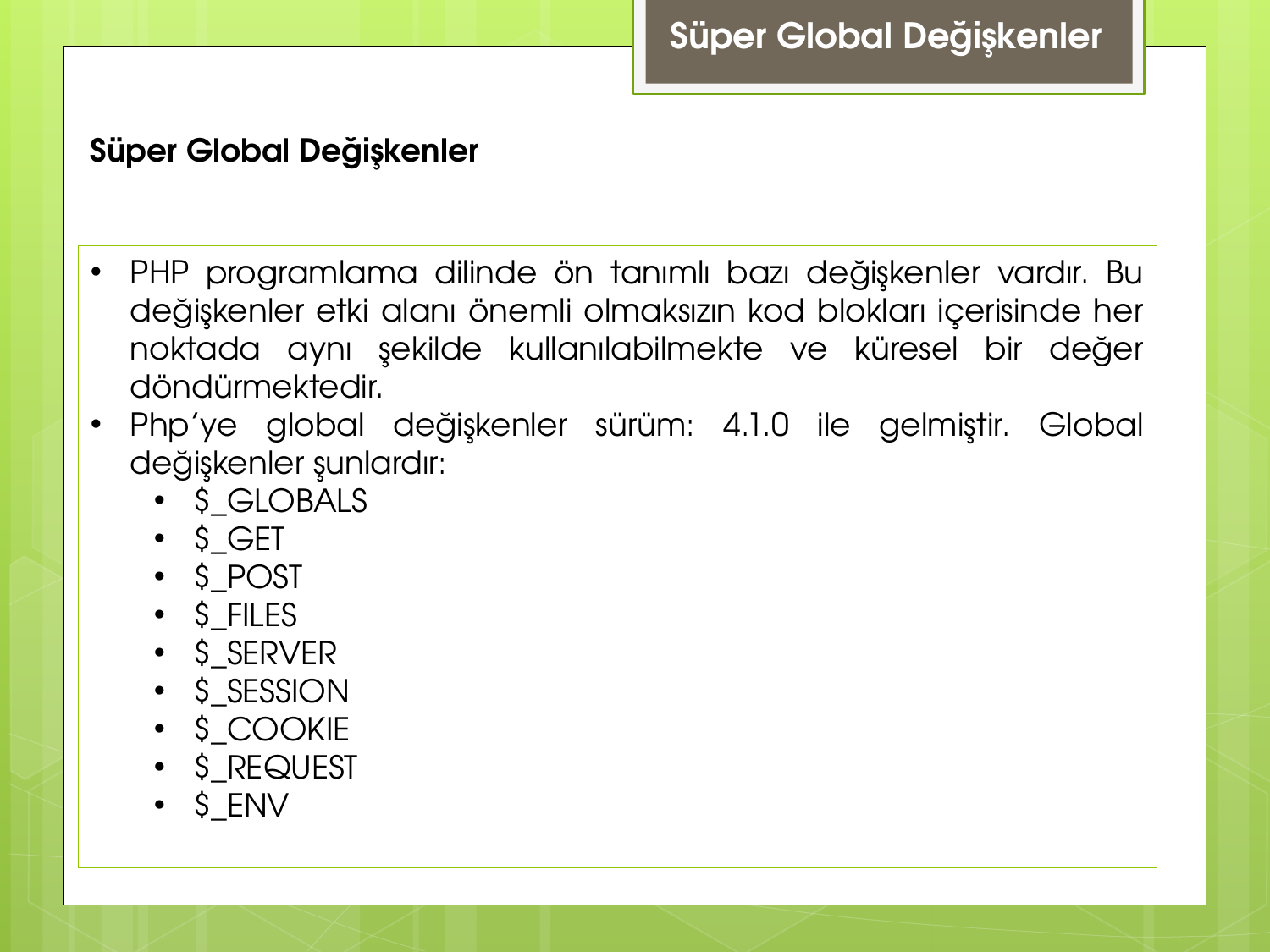

Süper Global Değişkenler
Süper Global Değişkenler
PHP programlama dilinde ön tanımlı bazı değişkenler vardır. Bu değişkenler etki alanı önemli olmaksızın kod blokları içerisinde her noktada aynı şekilde kullanılabilmekte ve küresel bir değer döndürmektedir.
Php’ye global değişkenler sürüm: 4.1.0 ile gelmiştir. Global değişkenler şunlardır:
$_GLOBALS
$_GET
$_POST
$_FILES
$_SERVER
$_SESSION
$_COOKIE
$_REQUEST
$_ENV